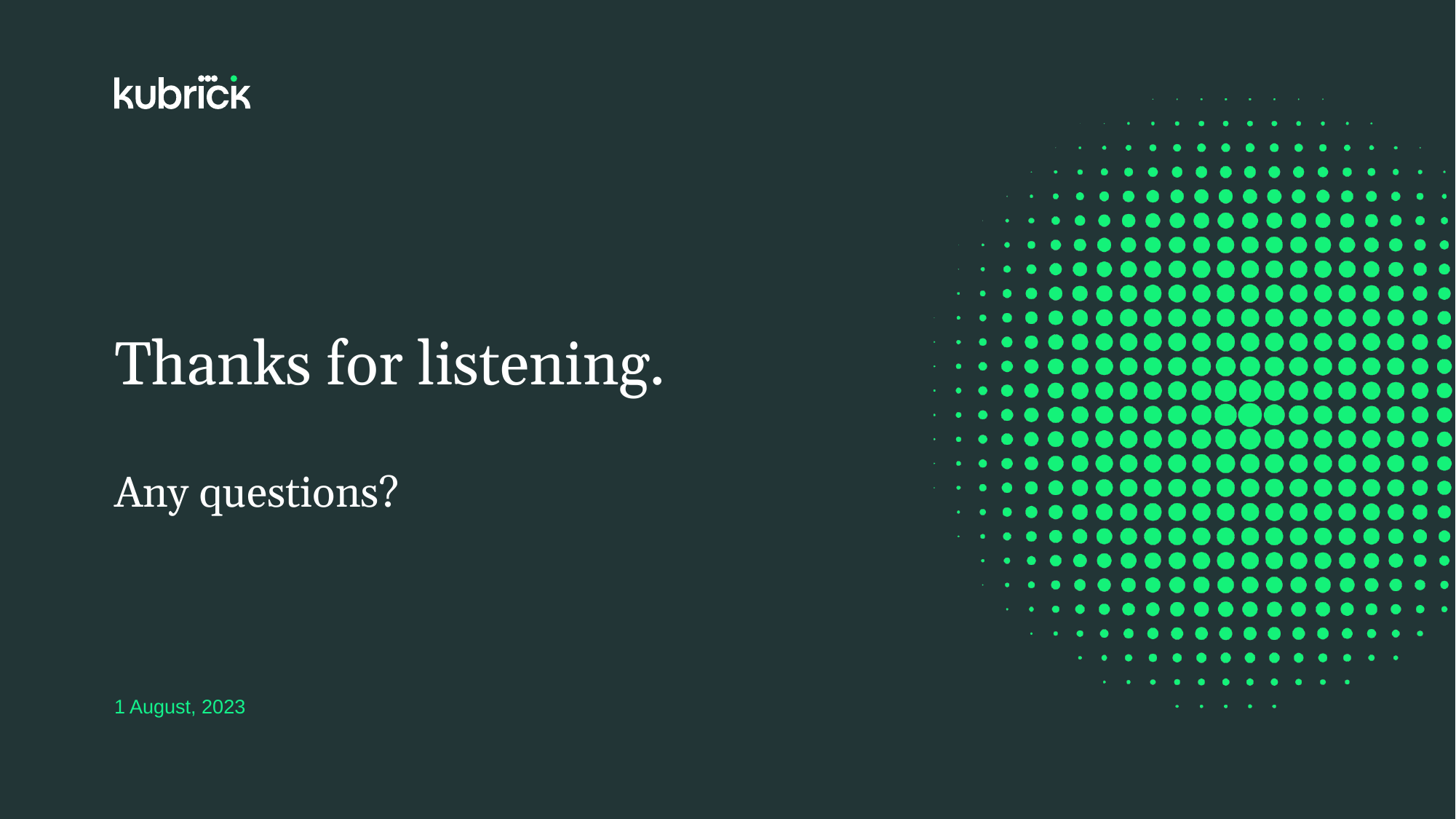

# Thanks for listening. Any questions?
1 August, 2023
© Kubrick Group
28